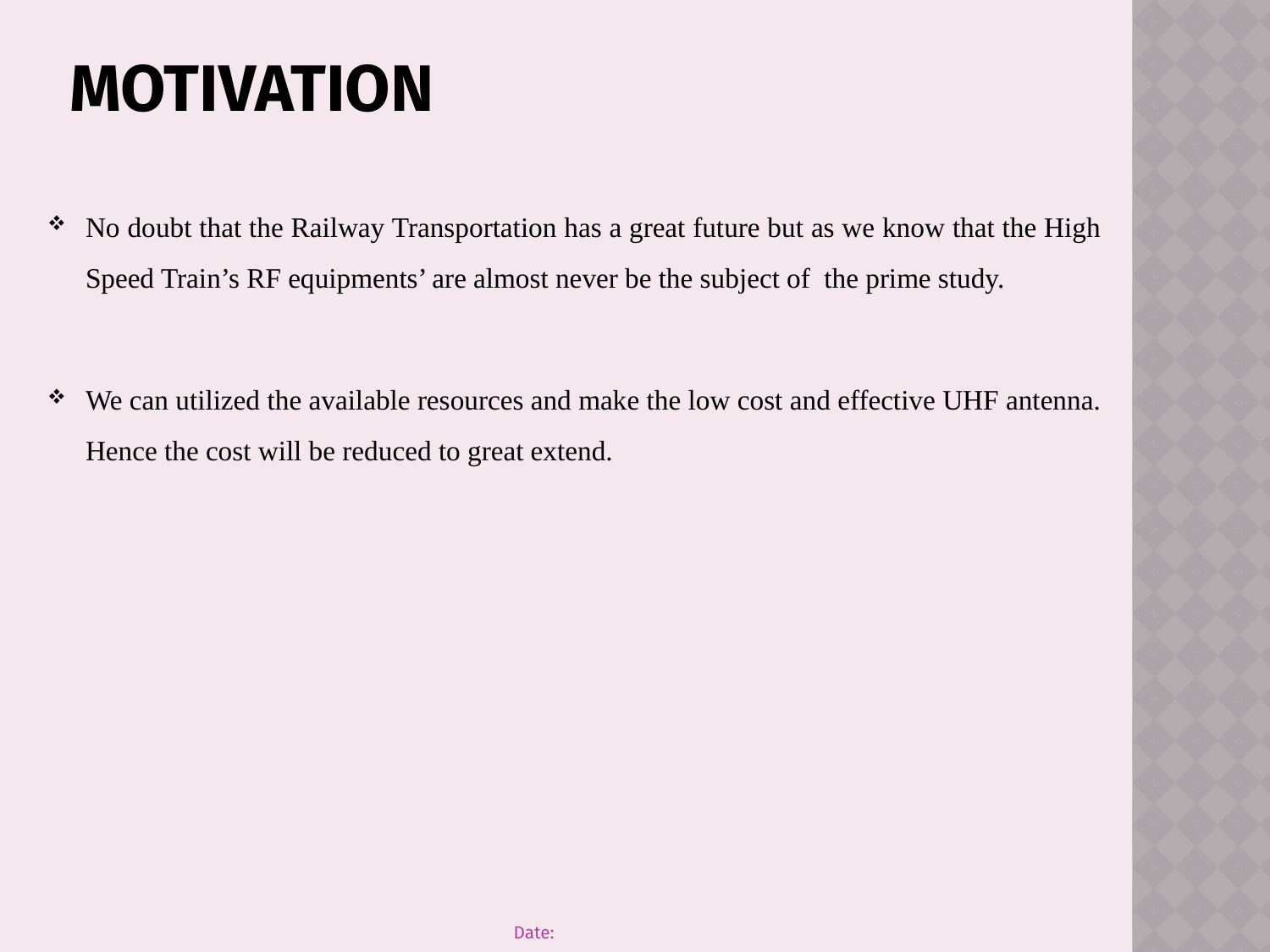

# Motivation
No doubt that the Railway Transportation has a great future but as we know that the High Speed Train’s RF equipments’ are almost never be the subject of  the prime study.

We can utilized the available resources and make the low cost and effective UHF antenna. Hence the cost will be reduced to great extend.
Date: